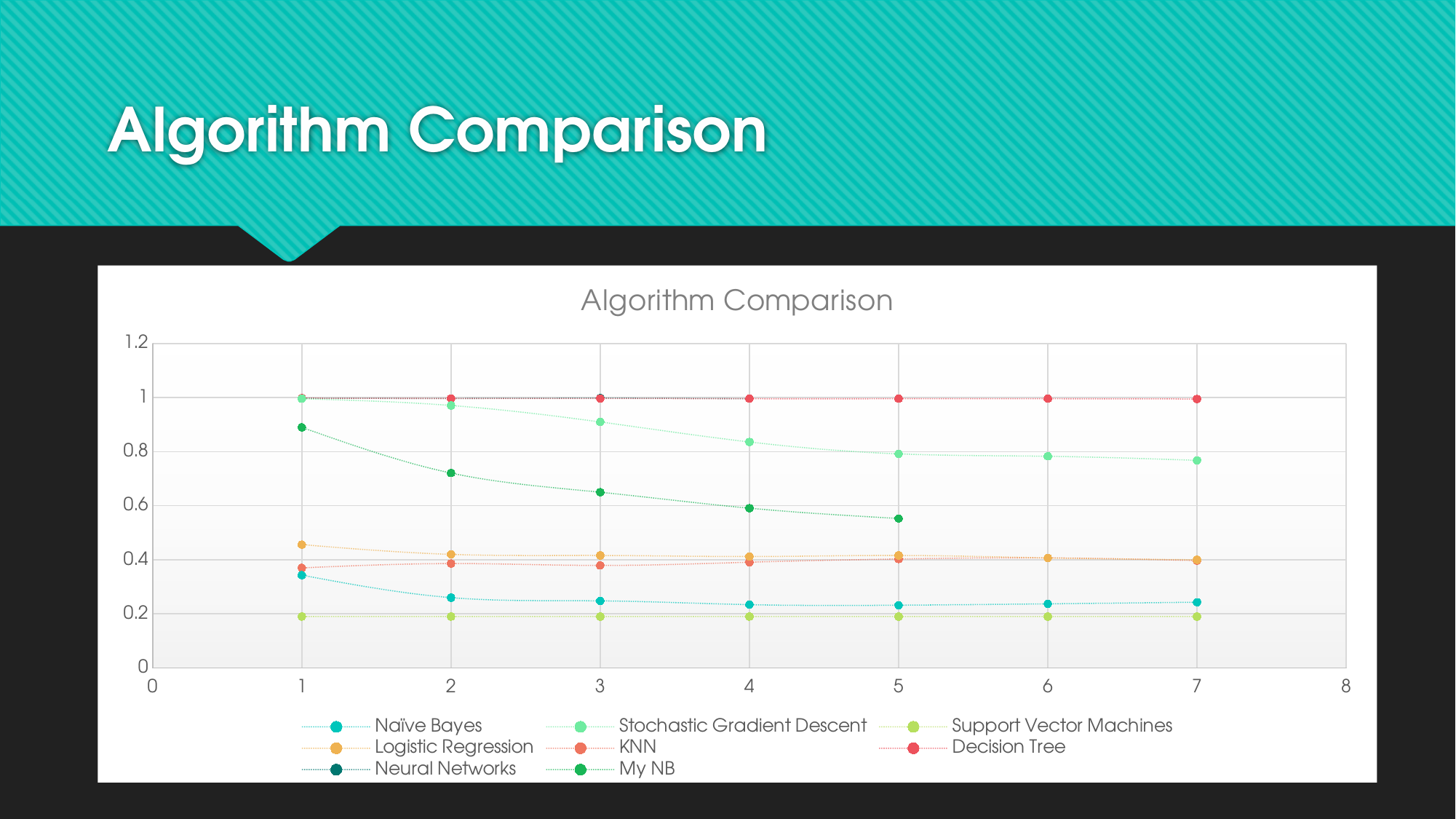

# Algorithm Comparison

### Chart: Algorithm Comparison

| Category | Naïve Bayes | Stochastic Gradient Descent | Support Vector Machines | Logistic Regression | KNN | Decision Tree | Neural Networks | My NB |
|---|---|---|---|---|---|---|---|---|